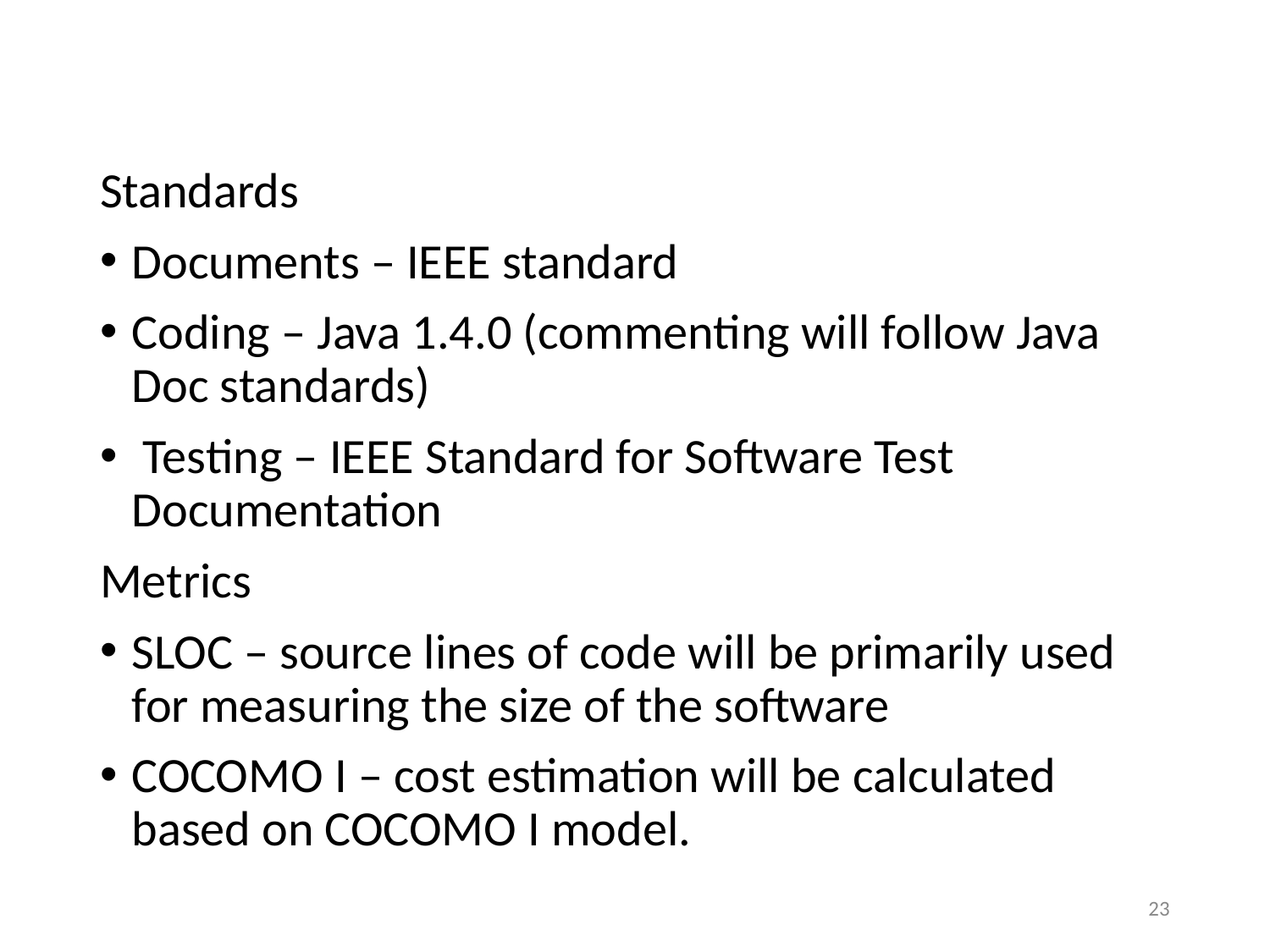

Standards
Documents – IEEE standard
Coding – Java 1.4.0 (commenting will follow Java Doc standards)
 Testing – IEEE Standard for Software Test Documentation
Metrics
SLOC – source lines of code will be primarily used for measuring the size of the software
COCOMO I – cost estimation will be calculated based on COCOMO I model.
23